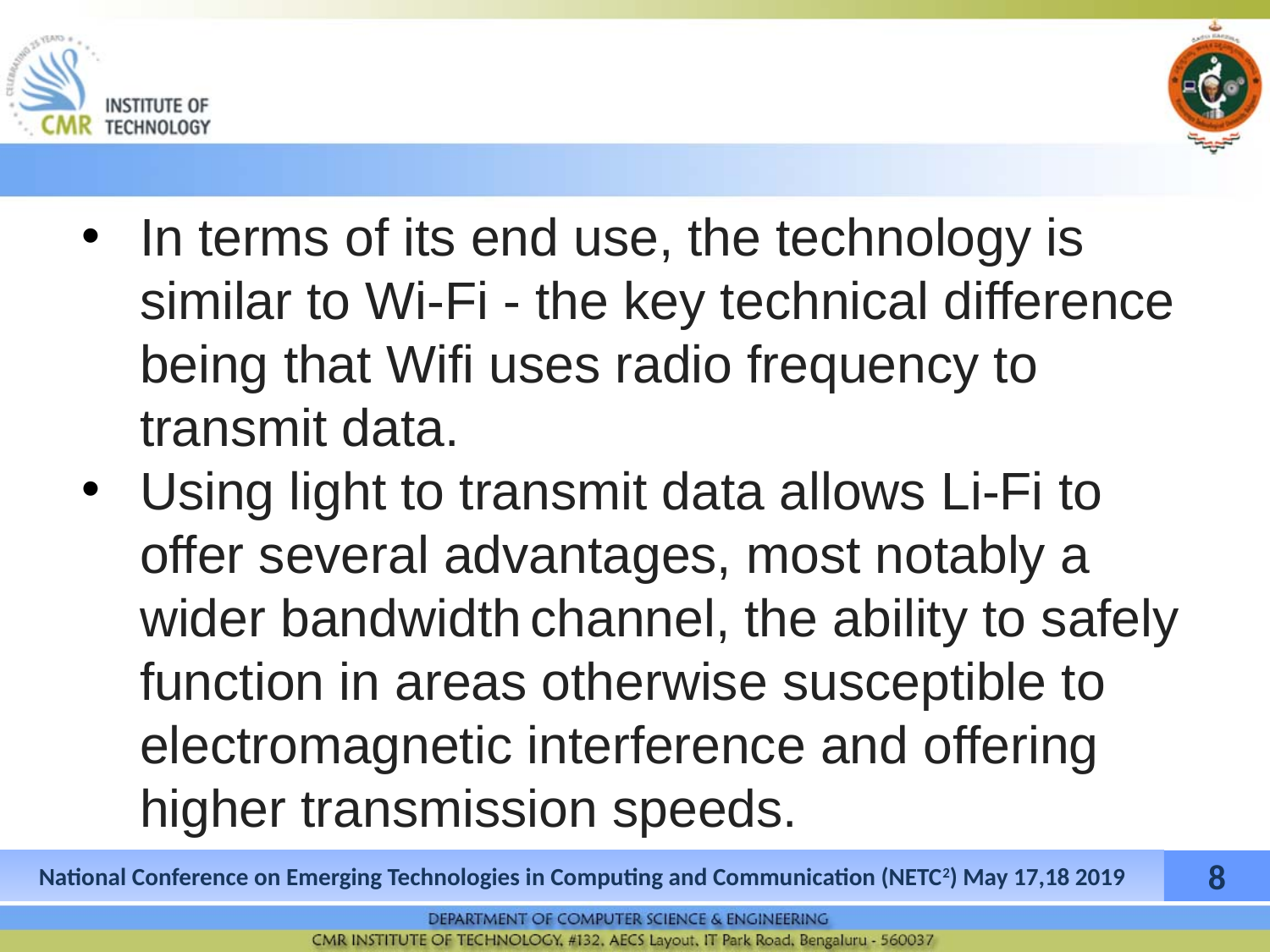

#
In terms of its end use, the technology is similar to Wi-Fi - the key technical difference being that Wifi uses radio frequency to transmit data.
Using light to transmit data allows Li-Fi to offer several advantages, most notably a wider bandwidth channel, the ability to safely function in areas otherwise susceptible to electromagnetic interference and offering higher transmission speeds.
National Conference on Emerging Technologies in Computing and Communication (NETC2) May 17,18 2019
8